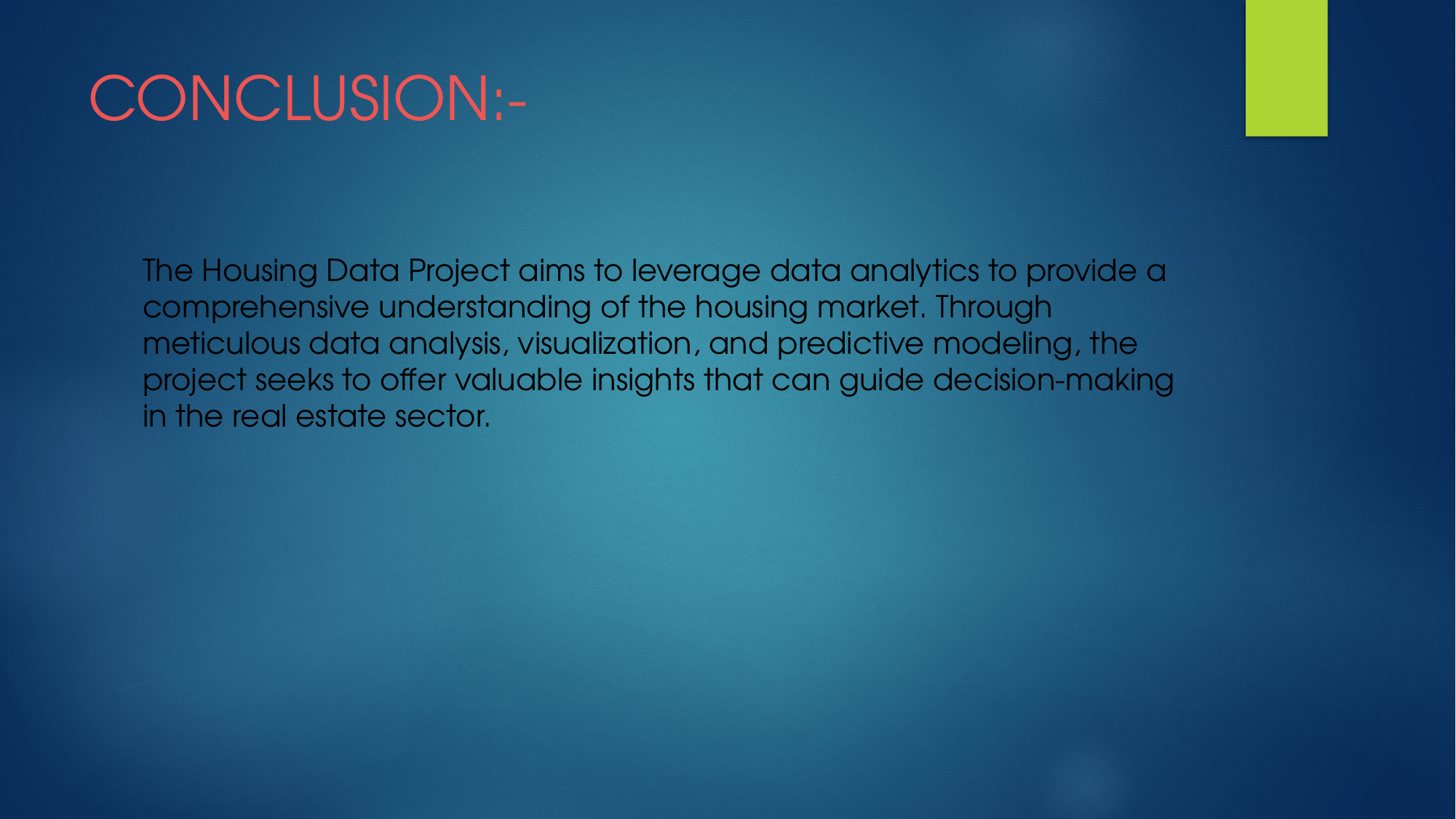

# CONCLUSION:-
The Housing Data Project aims to leverage data analytics to provide a comprehensive understanding of the housing market. Through meticulous data analysis, visualization, and predictive modeling, the project seeks to offer valuable insights that can guide decision-making in the real estate sector.